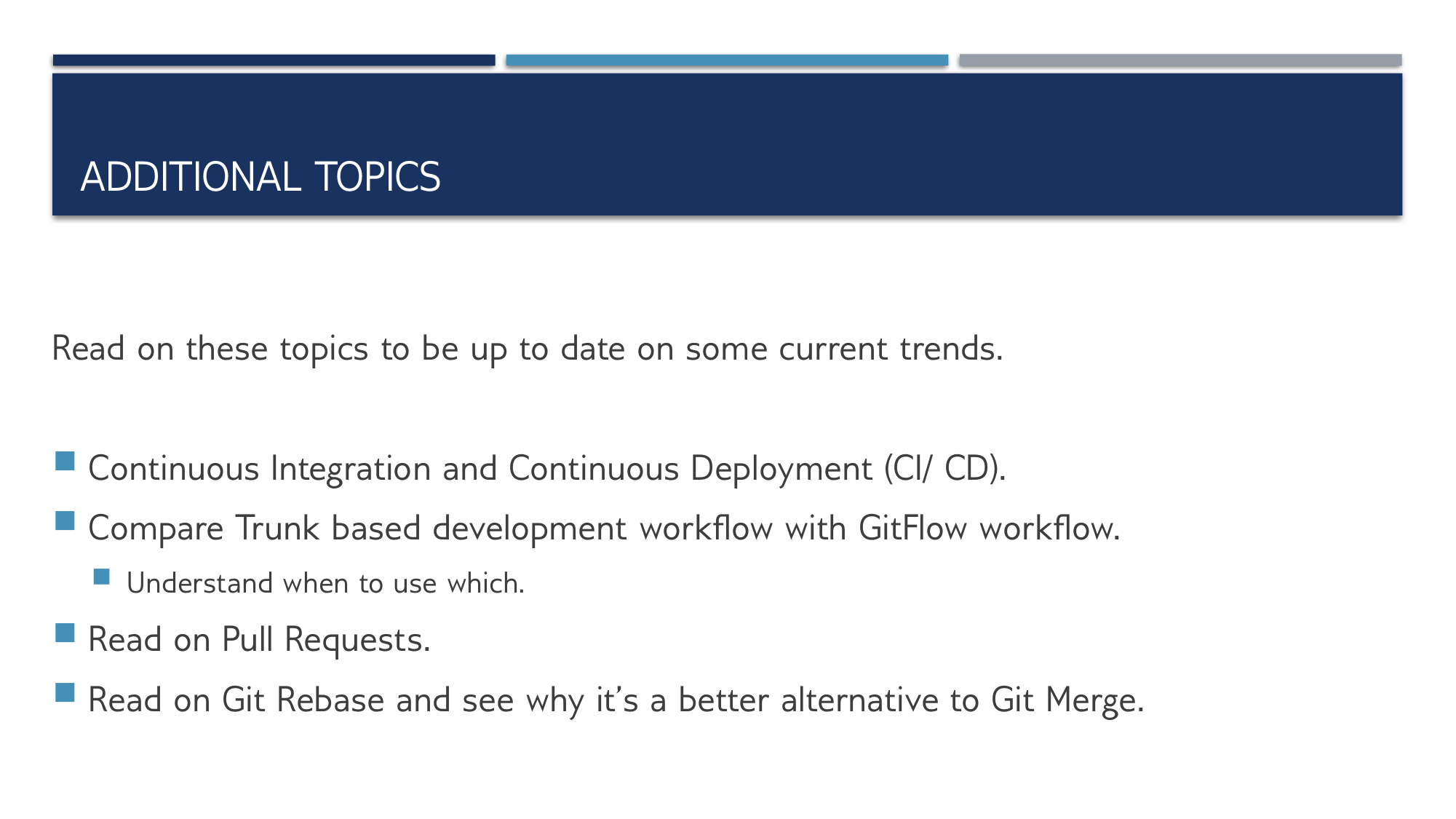

# Additional Topics
Read on these topics to be up to date on some current trends.

Continuous Integration and Continuous Deployment (CI/ CD).
Compare Trunk based development workflow with GitFlow workflow.
Understand when to use which.
Read on Pull Requests.
Read on Git Rebase and see why it’s a better alternative to Git Merge.